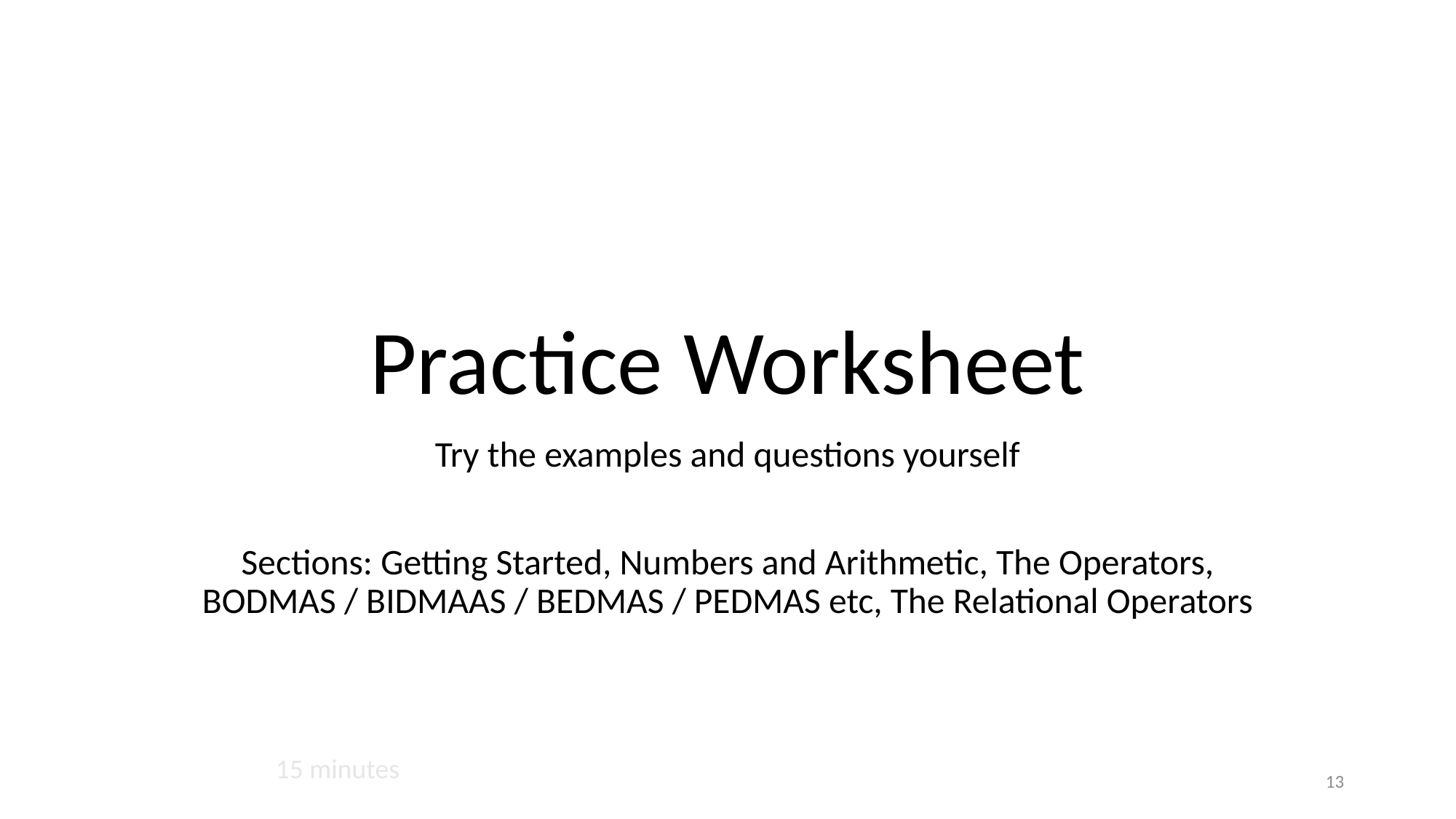

# Practice Worksheet
Try the examples and questions yourself

Sections: Getting Started, Numbers and Arithmetic, The Operators, BODMAS / BIDMAAS / BEDMAS / PEDMAS etc, The Relational Operators
15 minutes
13